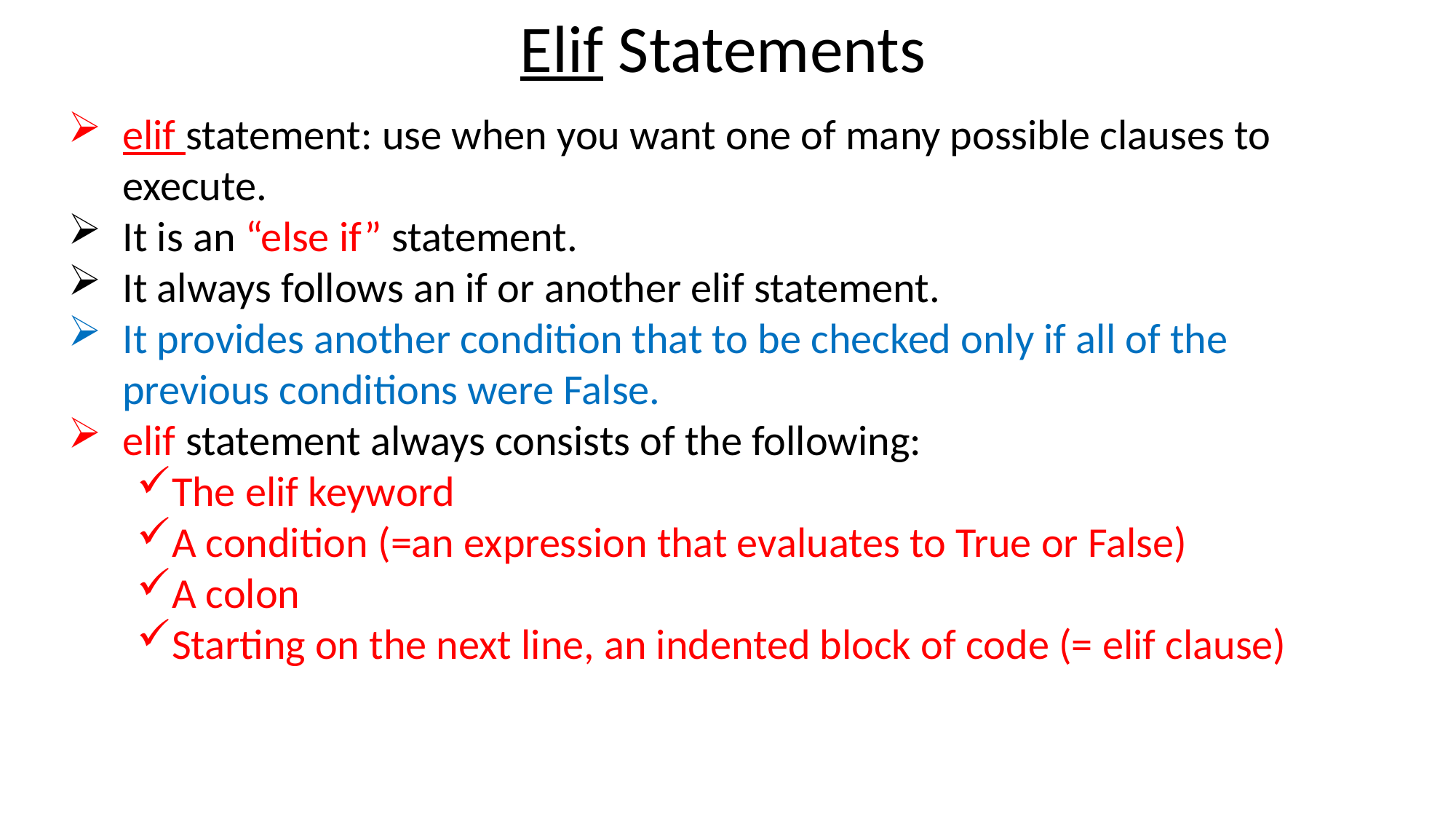

# Elif Statements
elif statement: use when you want one of many possible clauses to execute.
It is an “else if” statement.
It always follows an if or another elif statement.
It provides another condition that to be checked only if all of the previous conditions were False.
elif statement always consists of the following:
The elif keyword
A condition (=an expression that evaluates to True or False)
A colon
Starting on the next line, an indented block of code (= elif clause)